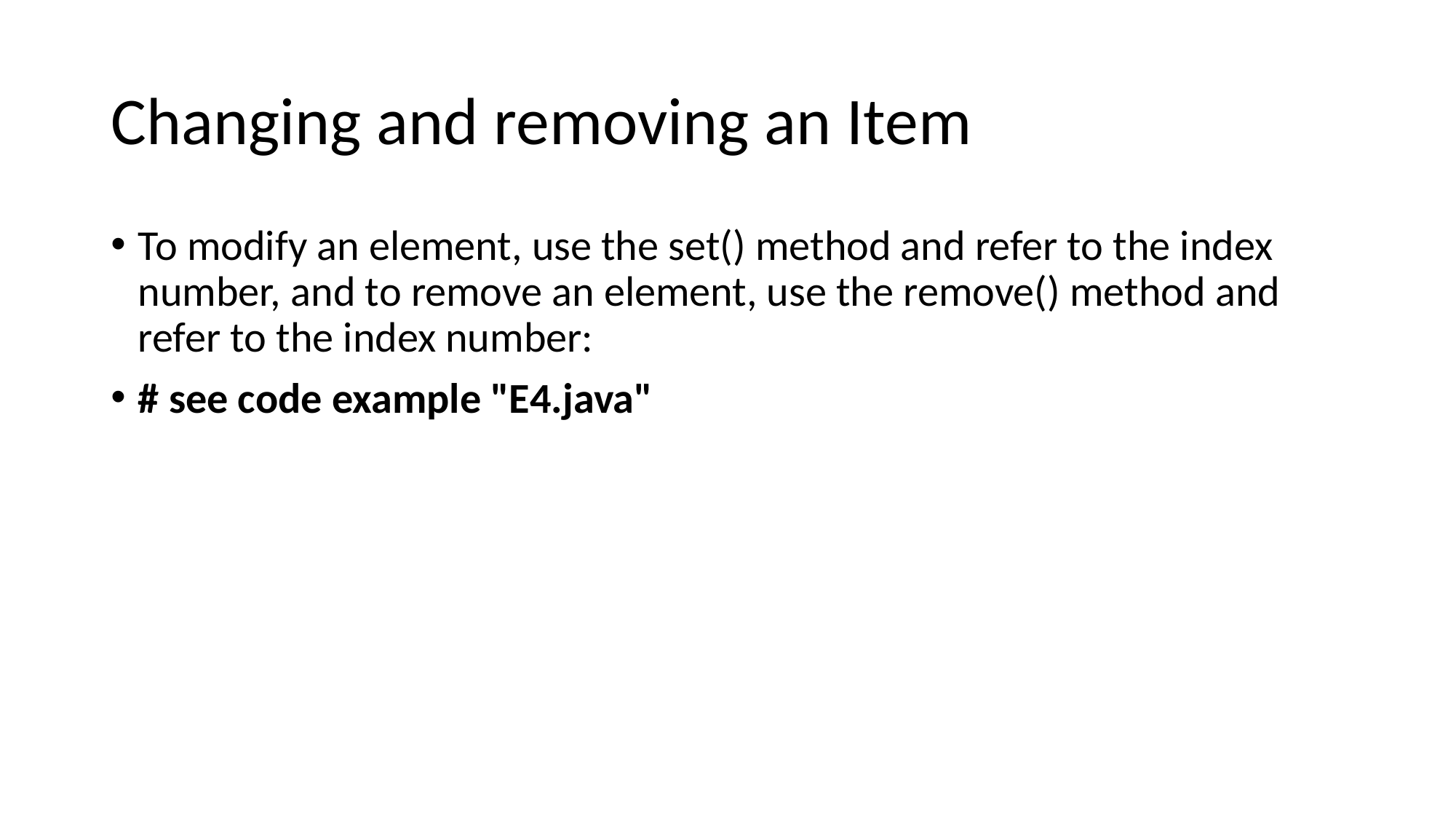

# Changing and removing an Item
To modify an element, use the set() method and refer to the index number, and to remove an element, use the remove() method and refer to the index number:
# see code example "E4.java"